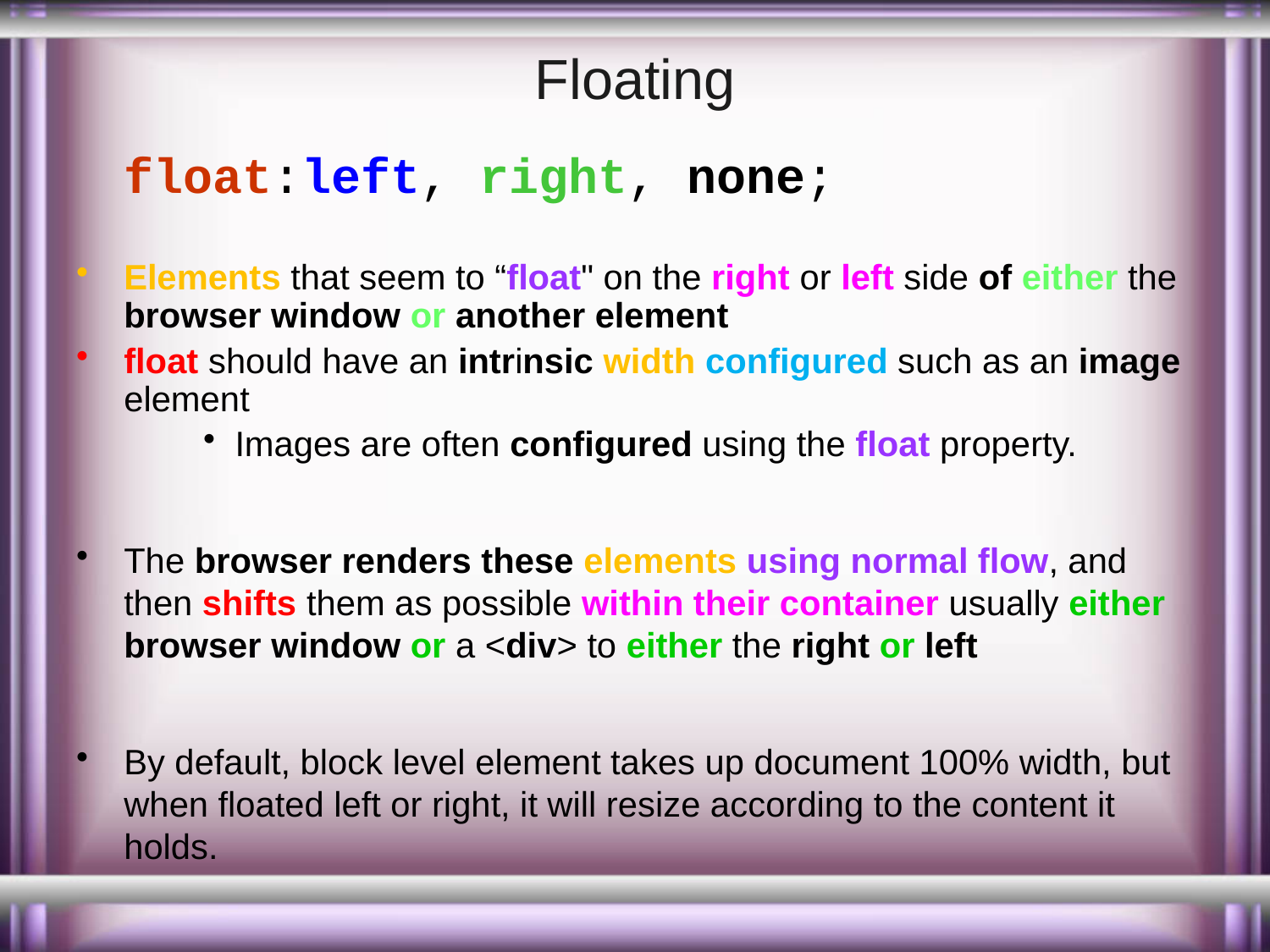

# Floating
	float:left, right, none;

Elements that seem to “float" on the right or left side of either the browser window or another element
float should have an intrinsic width configured such as an image element
Images are often configured using the float property.

The browser renders these elements using normal flow, and then shifts them as possible within their container usually either browser window or a <div> to either the right or left

By default, block level element takes up document 100% width, but when floated left or right, it will resize according to the content it holds.